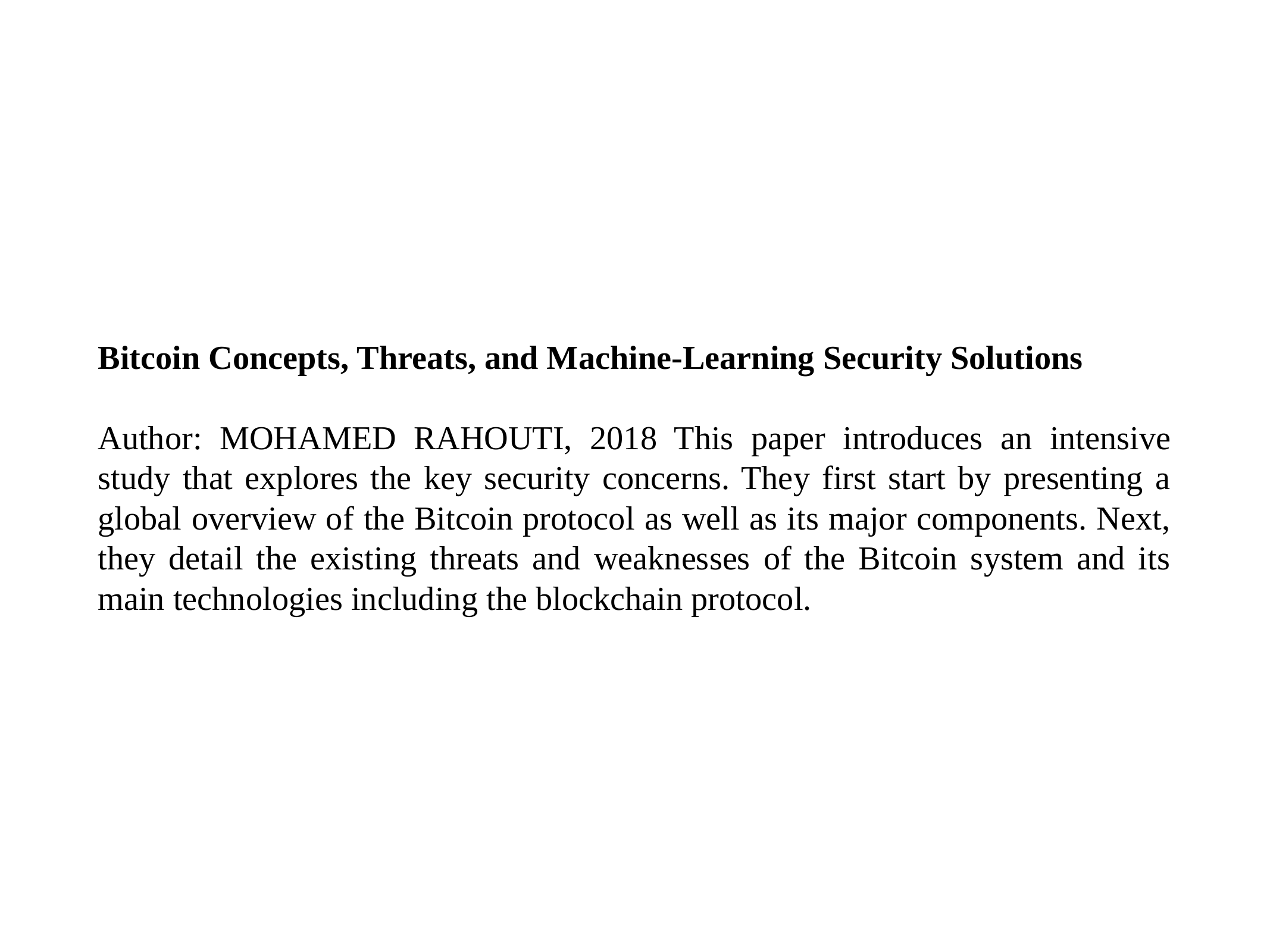

Bitcoin Concepts, Threats, and Machine-Learning Security Solutions

Author: MOHAMED RAHOUTI, 2018 This paper introduces an intensive study that explores the key security concerns. They first start by presenting a global overview of the Bitcoin protocol as well as its major components. Next, they detail the existing threats and weaknesses of the Bitcoin system and its main technologies including the blockchain protocol.